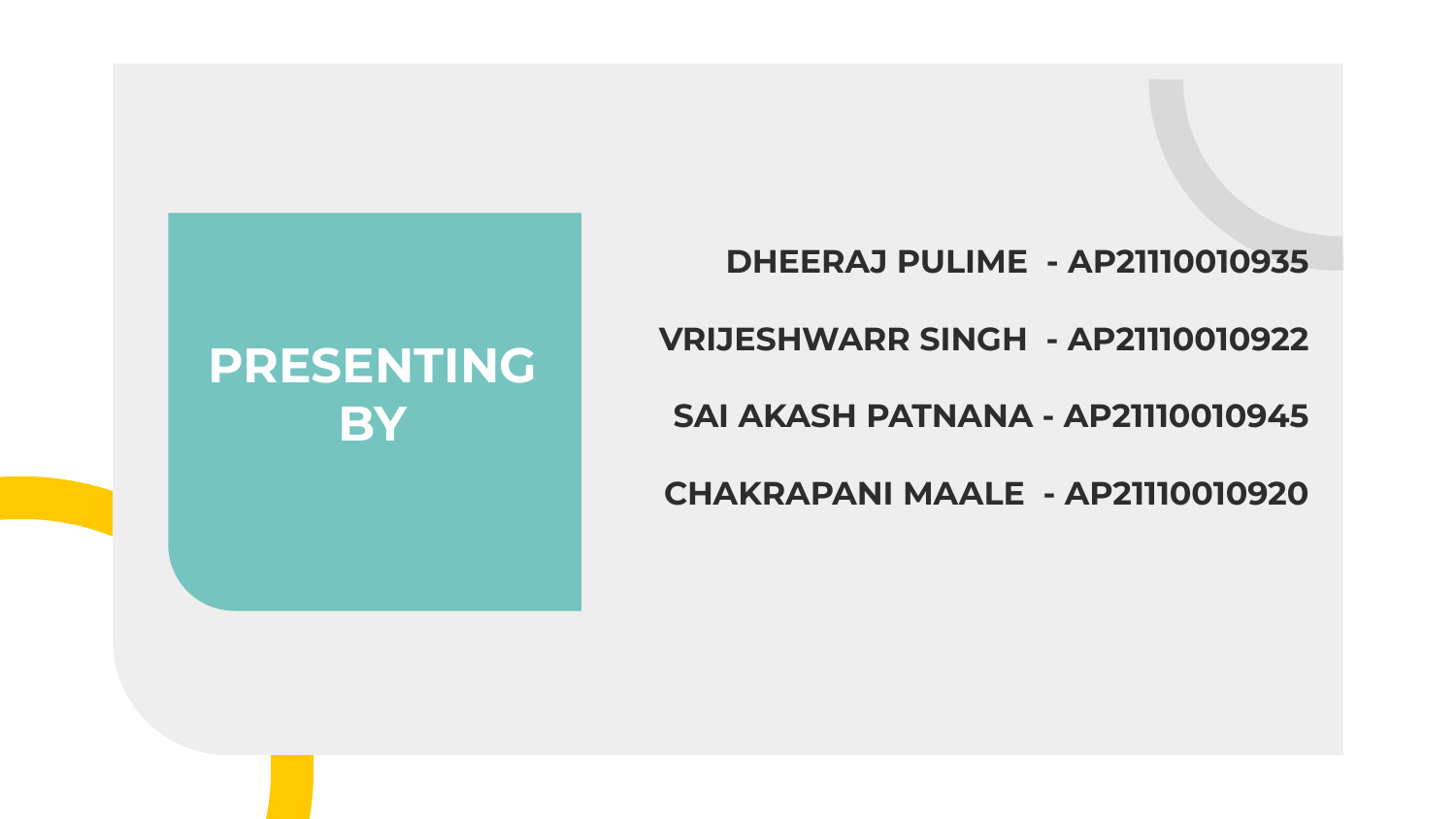

DHEERAJ PULIME  - AP21110010935

VRIJESHWARR SINGH  - AP21110010922

SAI AKASH PATNANA - AP21110010945

CHAKRAPANI MAALE  - AP21110010920

PRESENTING BY